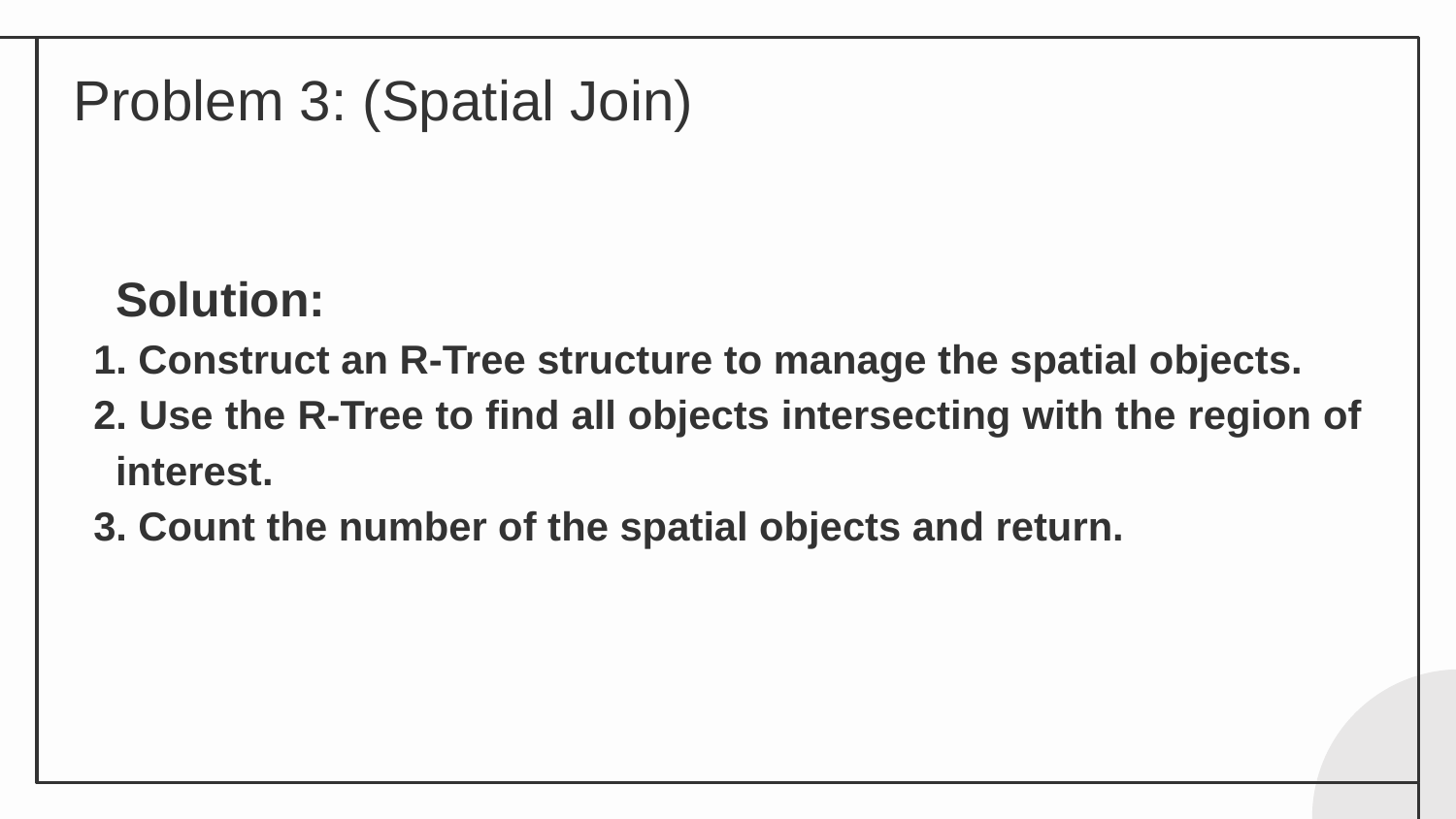

# Problem 3: (Spatial Join)
Solution:
1. Construct an R-Tree structure to manage the spatial objects.
2. Use the R-Tree to find all objects intersecting with the region of interest.
3. Count the number of the spatial objects and return.